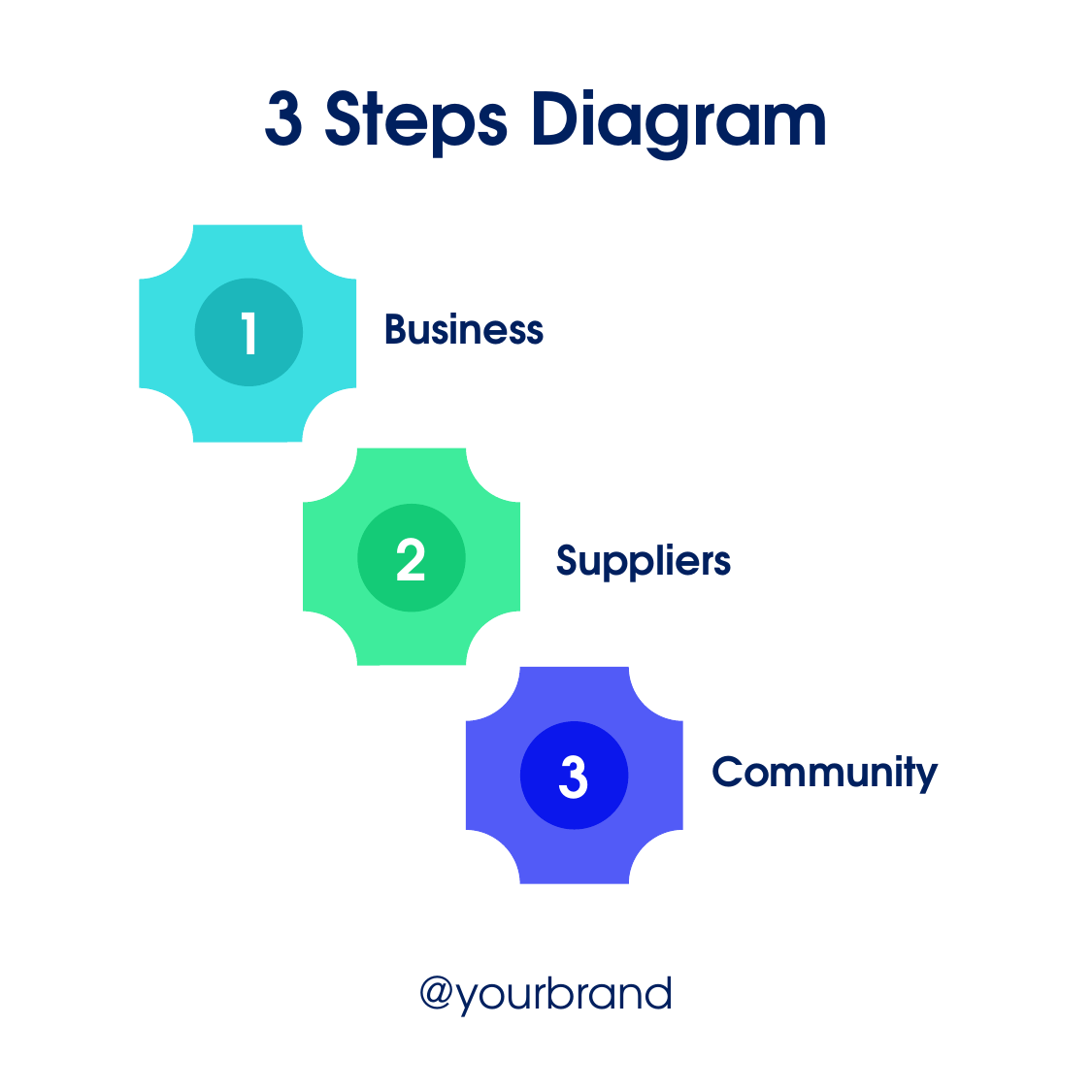

3 Steps Diagram

1
Business

2
Suppliers

3
Community
@yourbrand